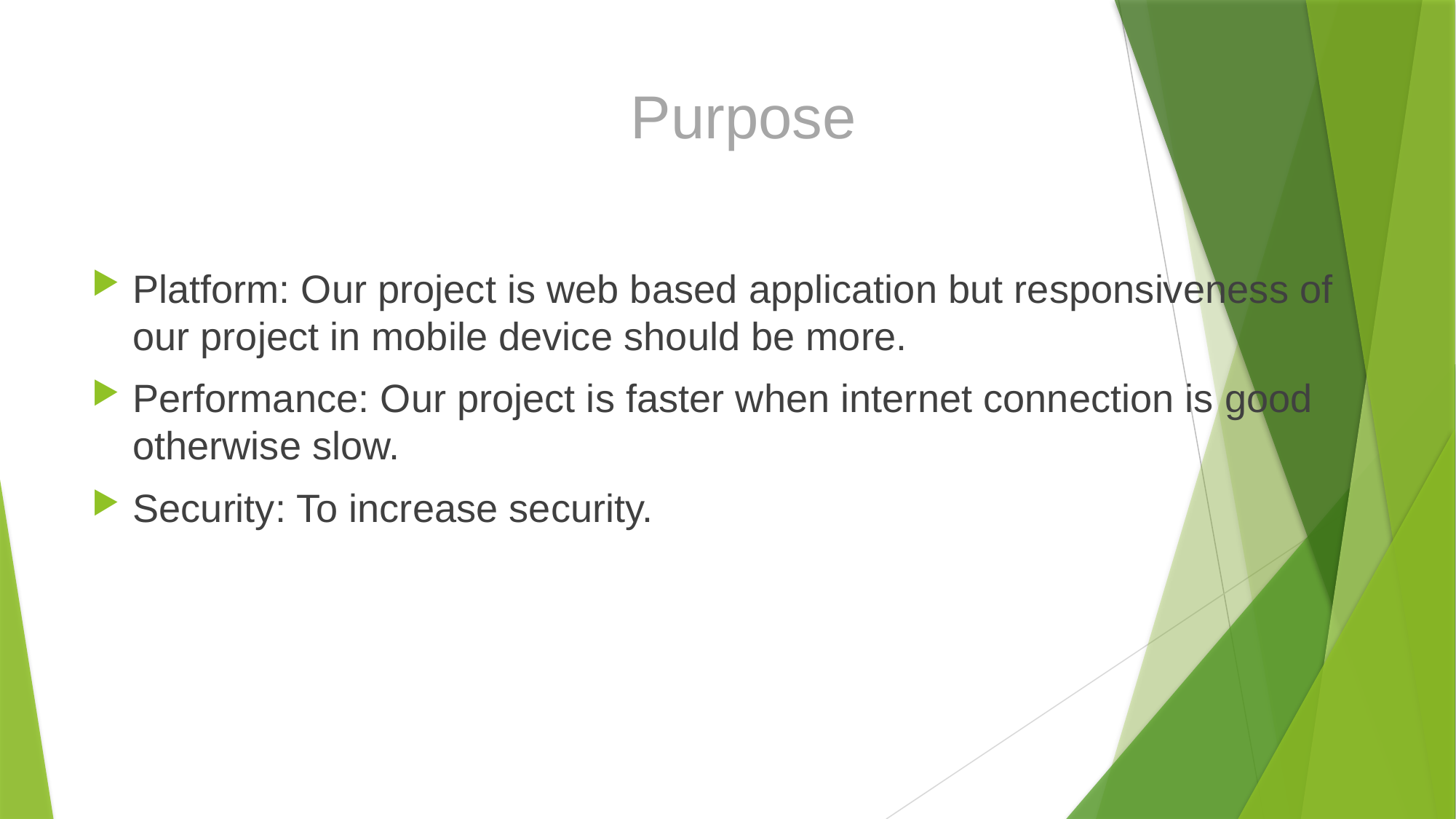

# Purpose
Platform: Our project is web based application but responsiveness of our project in mobile device should be more.
Performance: Our project is faster when internet connection is good otherwise slow.
Security: To increase security.